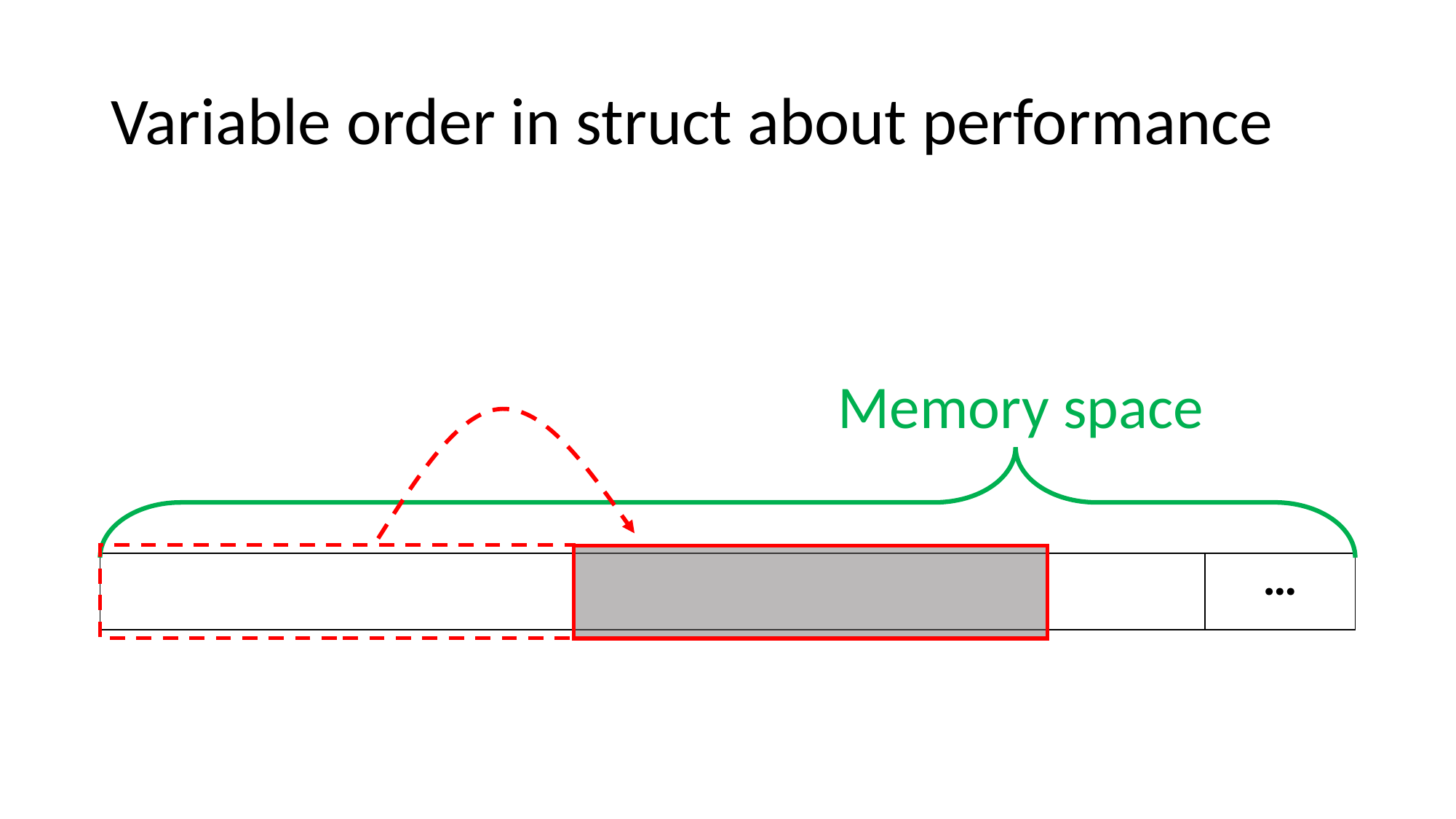

# Variable order in struct about performance
Memory space

|  | … |
| --- | --- |